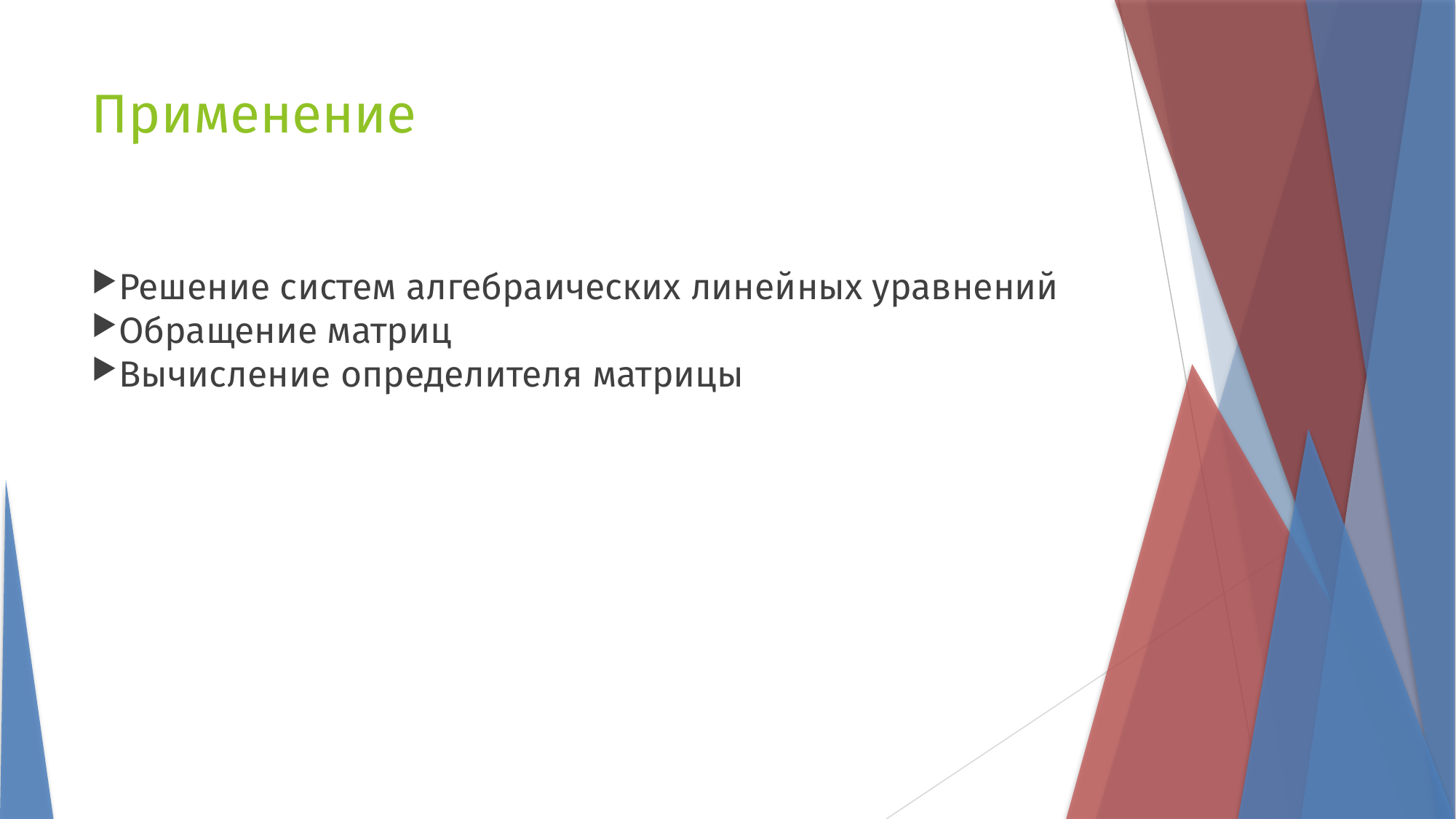

Применение
Решение систем алгебраических линейных уравнений
Обращение матриц
Вычисление определителя матрицы